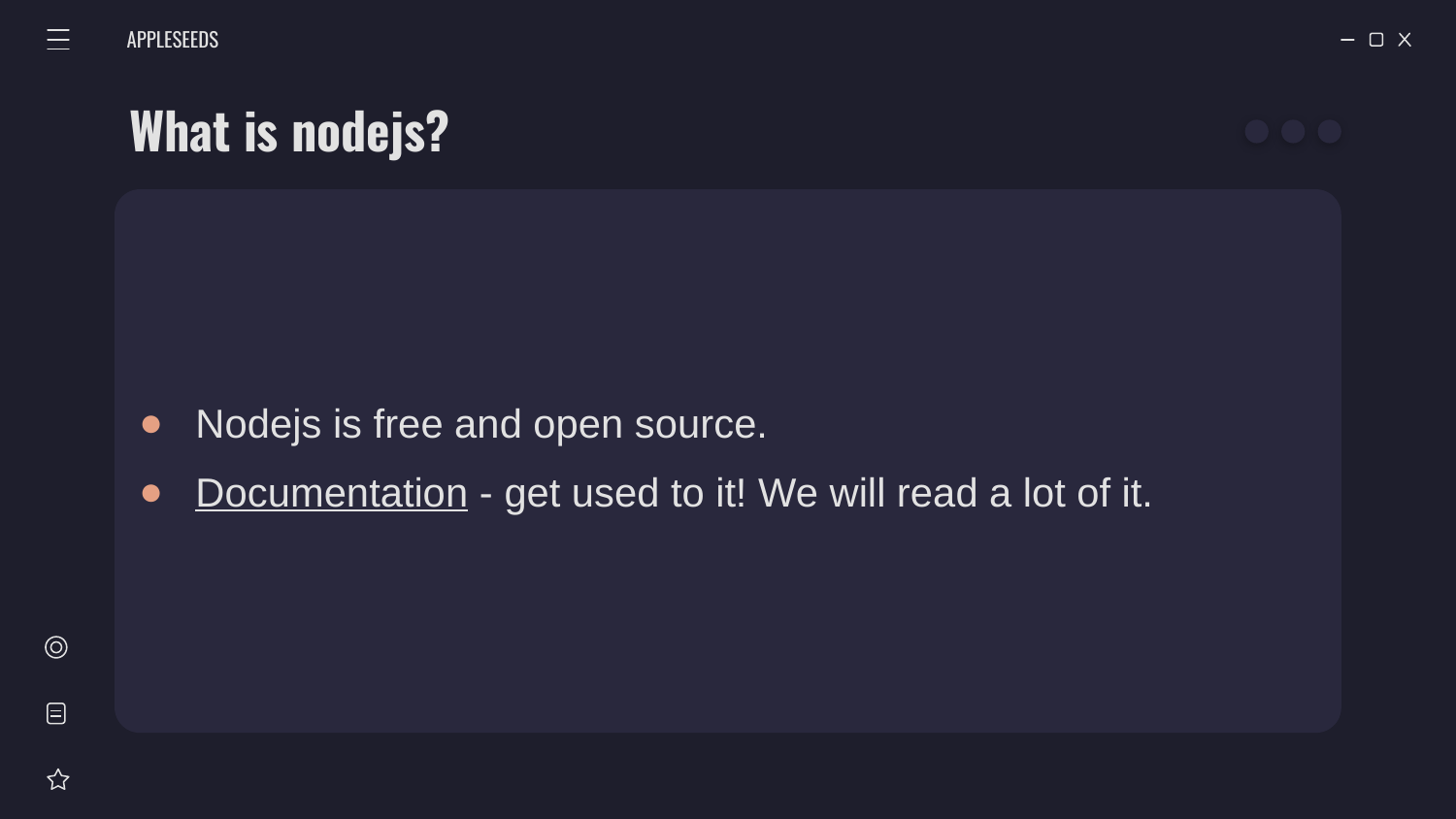

APPLESEEDS

# What is nodejs?

Nodejs is free and open source.
Documentation - get used to it! We will read a lot of it.